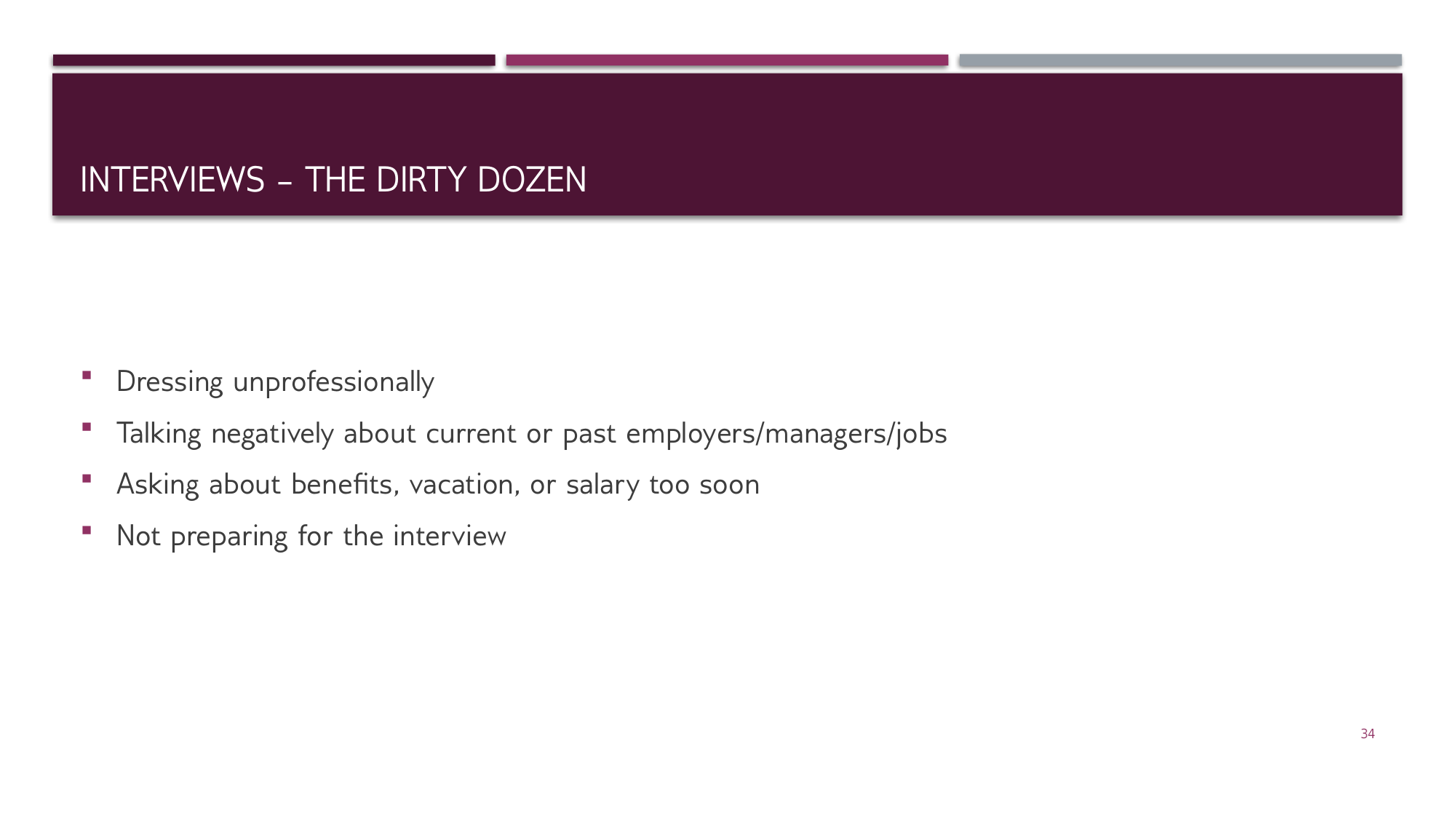

# Interviews – The Dirty Dozen
Dressing unprofessionally
Talking negatively about current or past employers/managers/jobs
Asking about benefits, vacation, or salary too soon
Not preparing for the interview

34